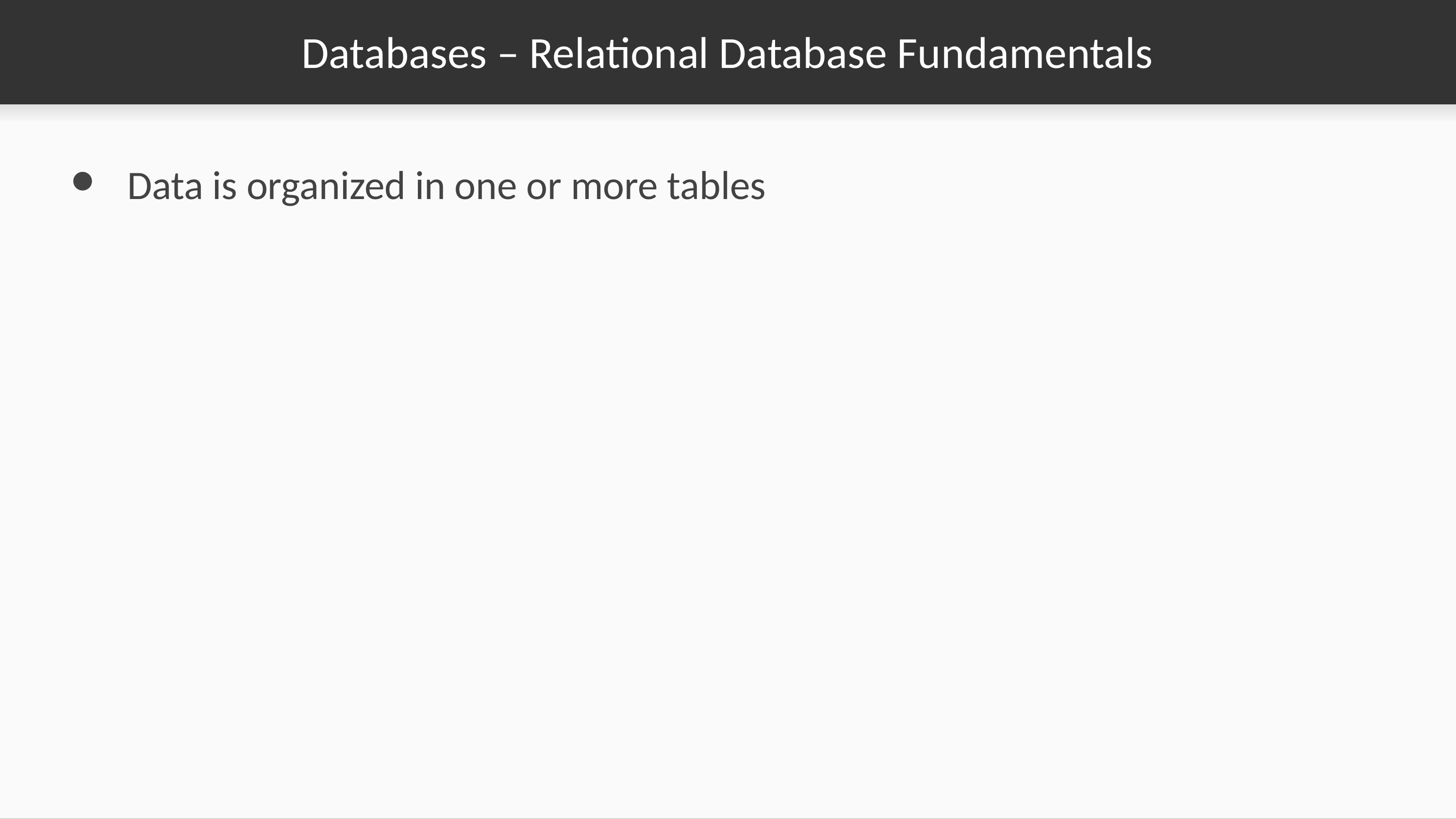

# Databases – Relational Database Fundamentals
Data is organized in one or more tables